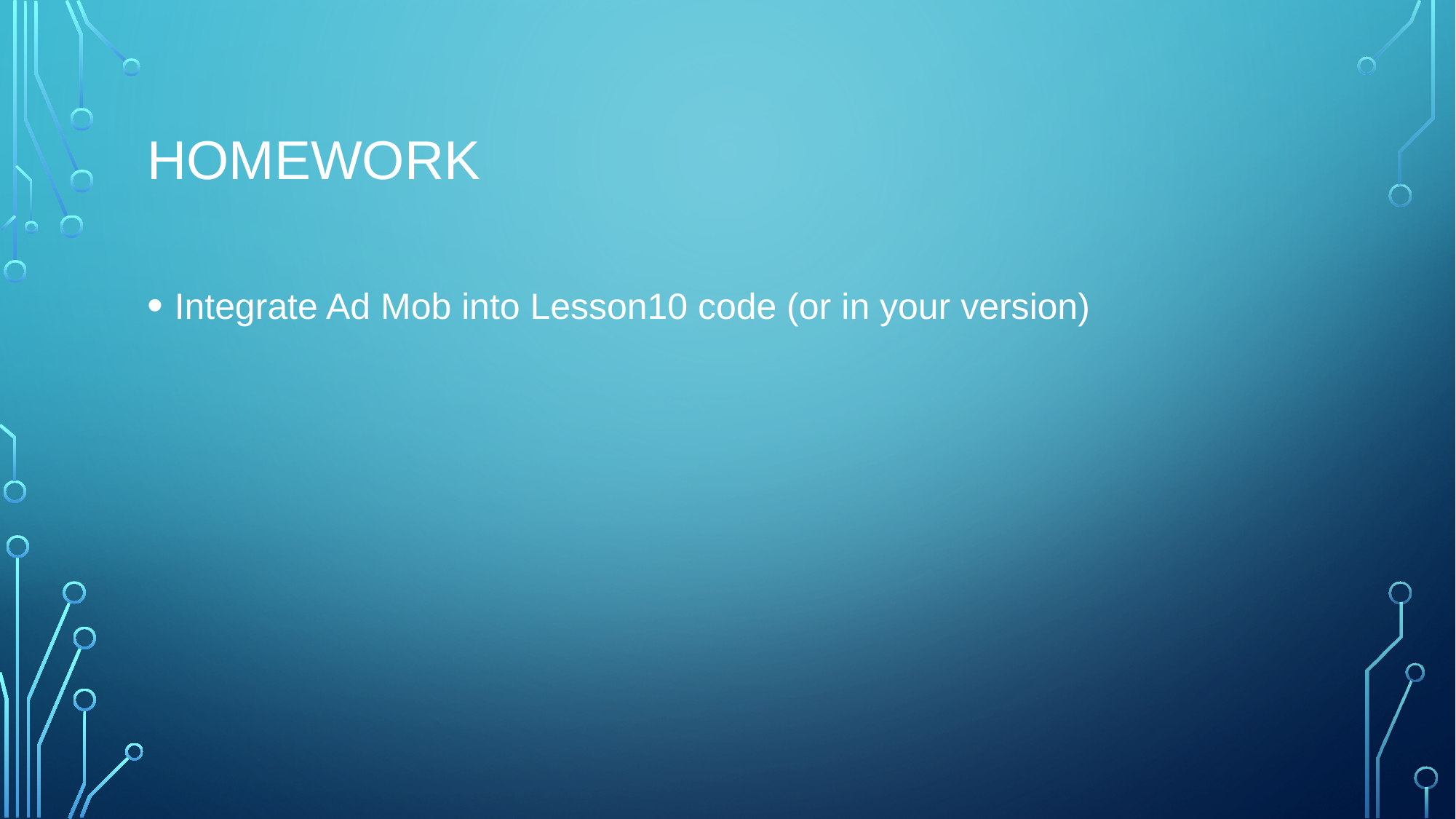

# Homework
Integrate Ad Mob into Lesson10 code (or in your version)